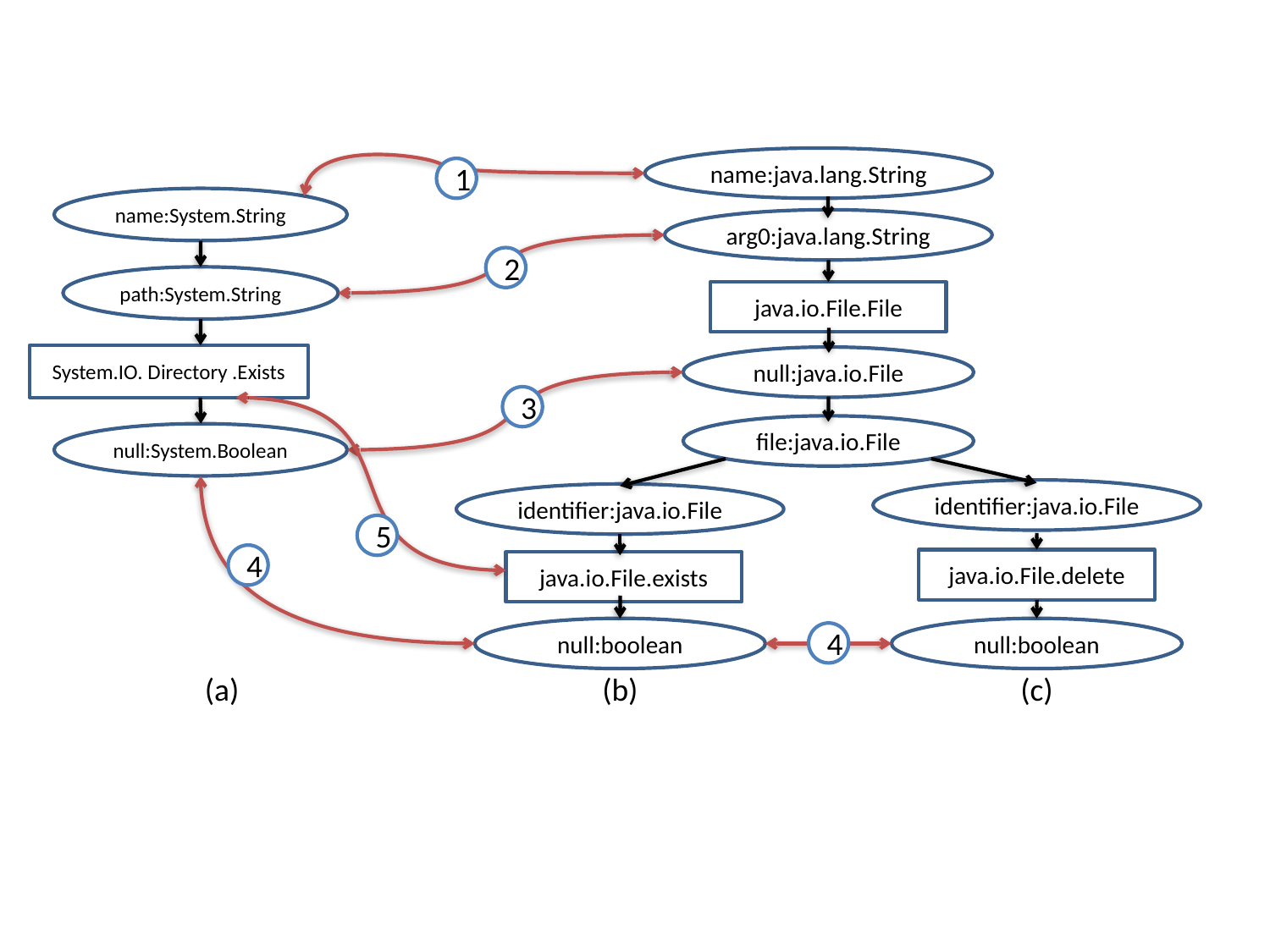

name:java.lang.String
1
name:System.String
path:System.String
System.IO. Directory .Exists
null:System.Boolean
arg0:java.lang.String
2
java.io.File.File
null:java.io.File
3
file:java.io.File
identifier:java.io.File
identifier:java.io.File
5
4
java.io.File.delete
java.io.File.exists
null:boolean
null:boolean
4
(a)
(b)
(c)